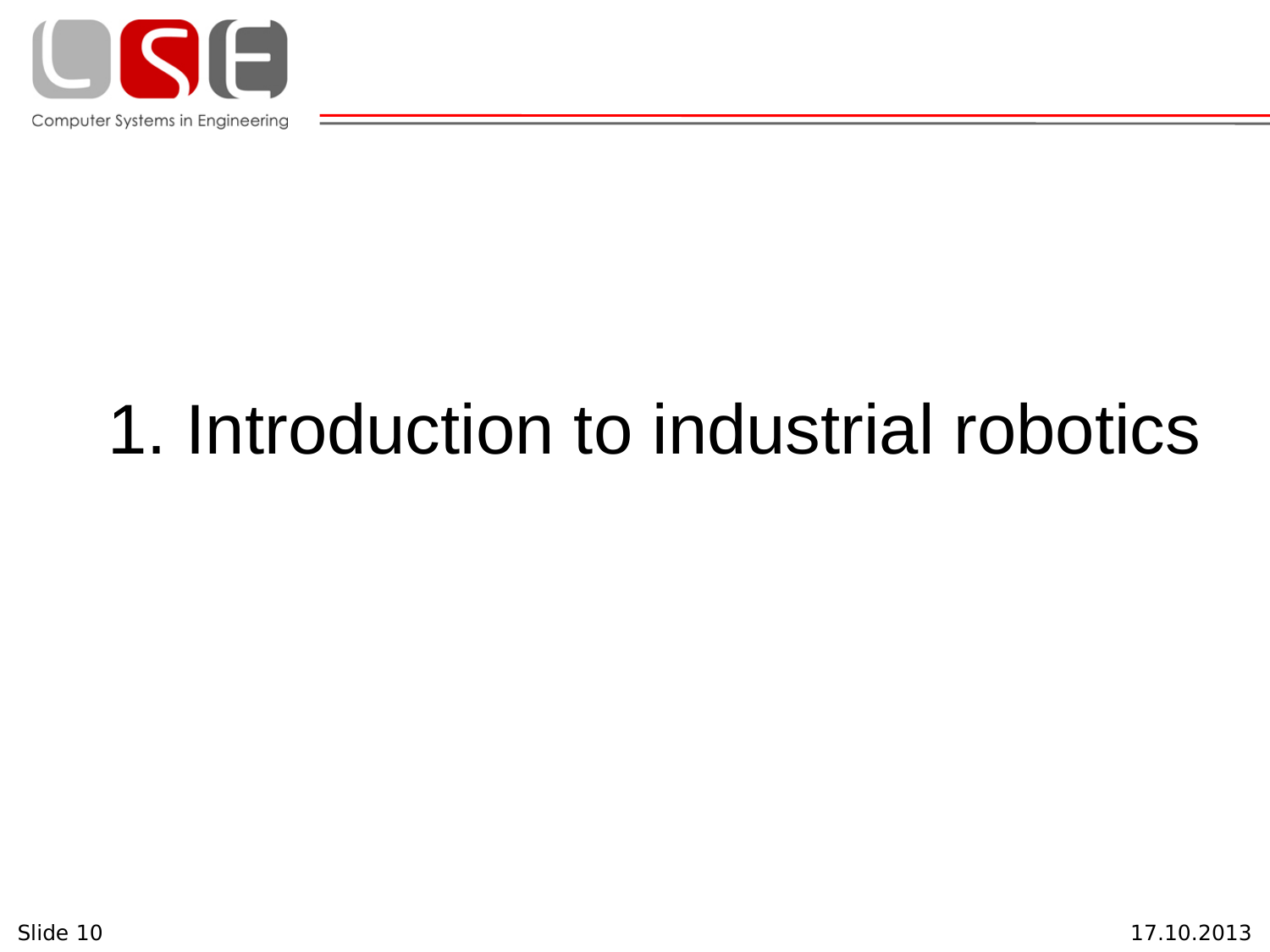

#
1. Introduction to industrial robotics
Slide 10
17.10.2013